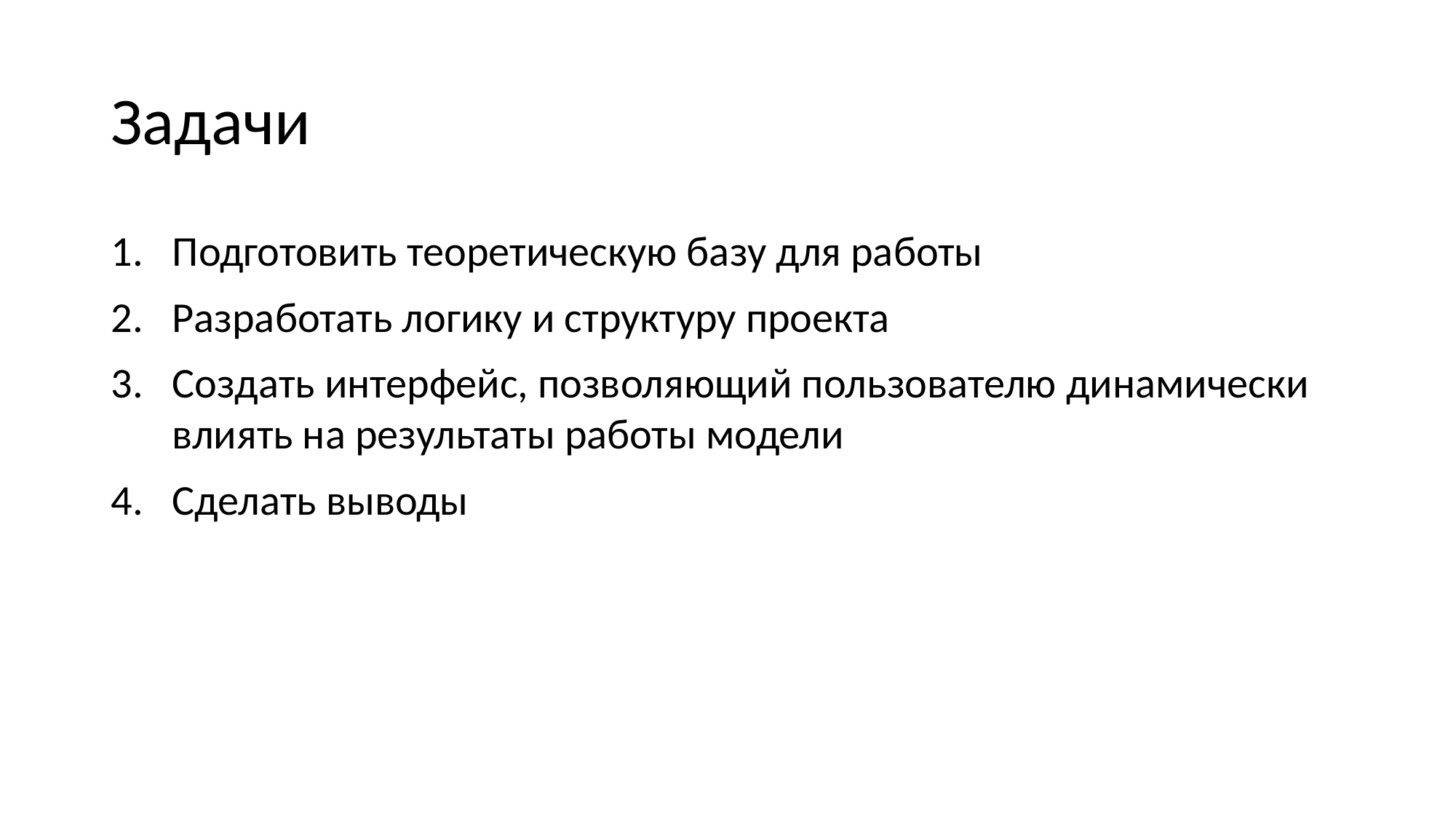

# Задачи
Подготовить теоретическую базу для работы
Разработать логику и структуру проекта
Создать интерфейс, позволяющий пользователю динамически влиять на результаты работы модели
Сделать выводы